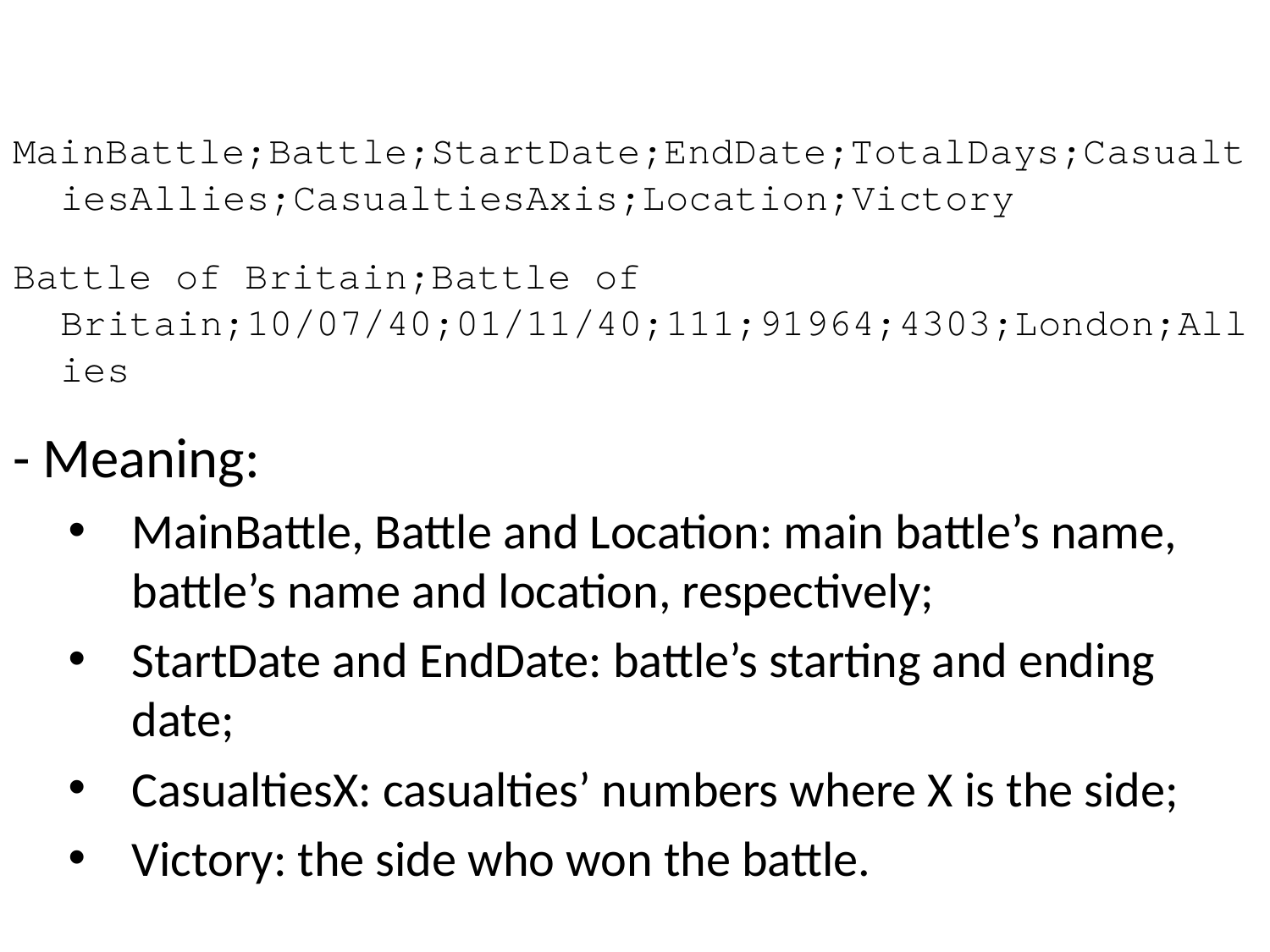

#
MainBattle;Battle;StartDate;EndDate;TotalDays;CasualtiesAllies;CasualtiesAxis;Location;Victory
Battle of Britain;Battle of Britain;10/07/40;01/11/40;111;91964;4303;London;Allies
- Meaning:
MainBattle, Battle and Location: main battle’s name, battle’s name and location, respectively;
StartDate and EndDate: battle’s starting and ending date;
CasualtiesX: casualties’ numbers where X is the side;
Victory: the side who won the battle.